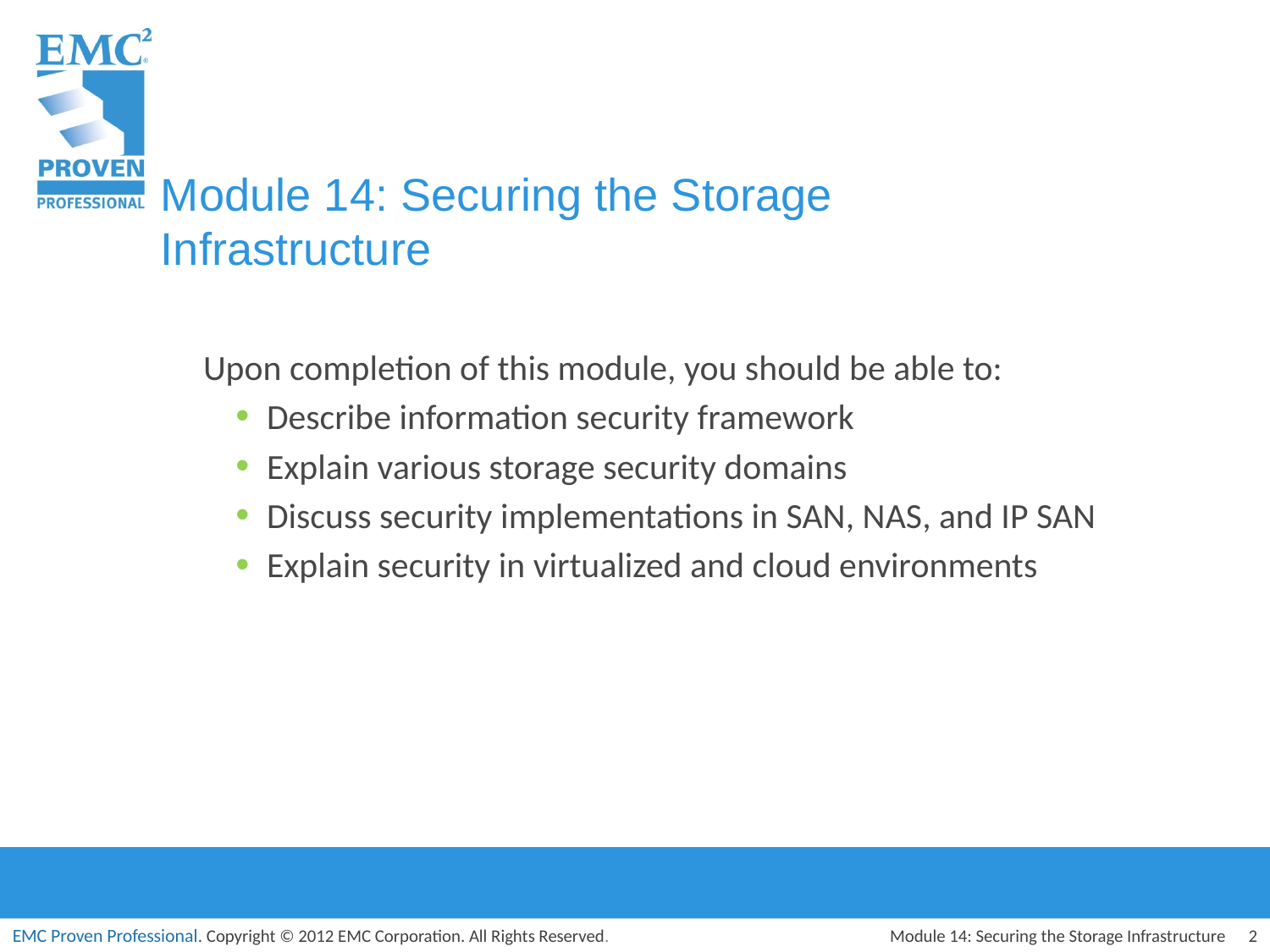

Module 14: Securing the Storage Infrastructure
Upon completion of this module, you should be able to:
Describe information security framework
Explain various storage security domains
Discuss security implementations in SAN, NAS, and IP SAN
Explain security in virtualized and cloud environments

Module 14: Securing the Storage Infrastructure
2